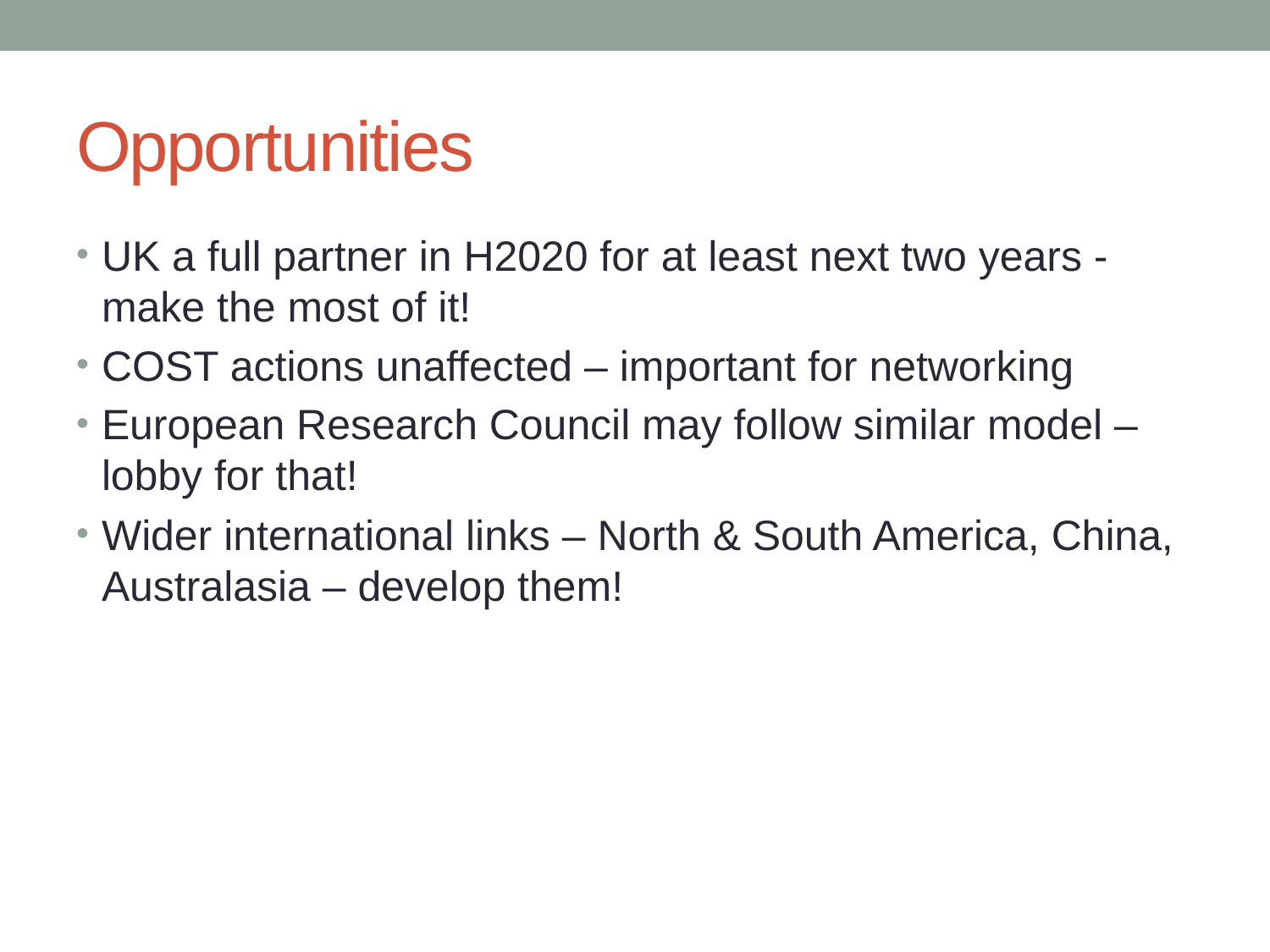

# Opportunities
UK a full partner in H2020 for at least next two years - make the most of it!
COST actions unaffected – important for networking
European Research Council may follow similar model – lobby for that!
Wider international links – North & South America, China, Australasia – develop them!